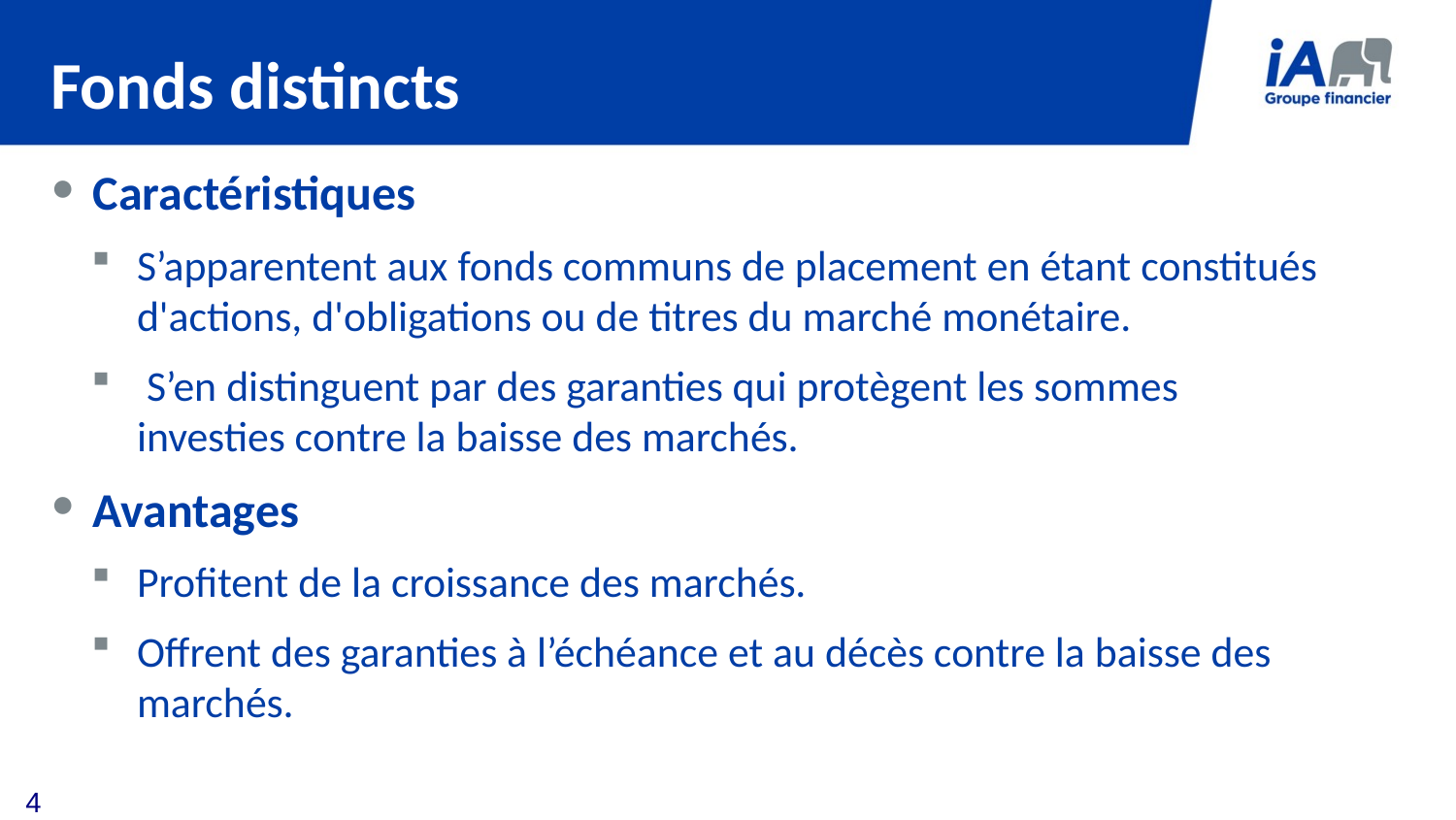

# Fonds distincts
Caractéristiques
S’apparentent aux fonds communs de placement en étant constitués d'actions, d'obligations ou de titres du marché monétaire.
 S’en distinguent par des garanties qui protègent les sommes investies contre la baisse des marchés.
Avantages
Profitent de la croissance des marchés.
Offrent des garanties à l’échéance et au décès contre la baisse des marchés.